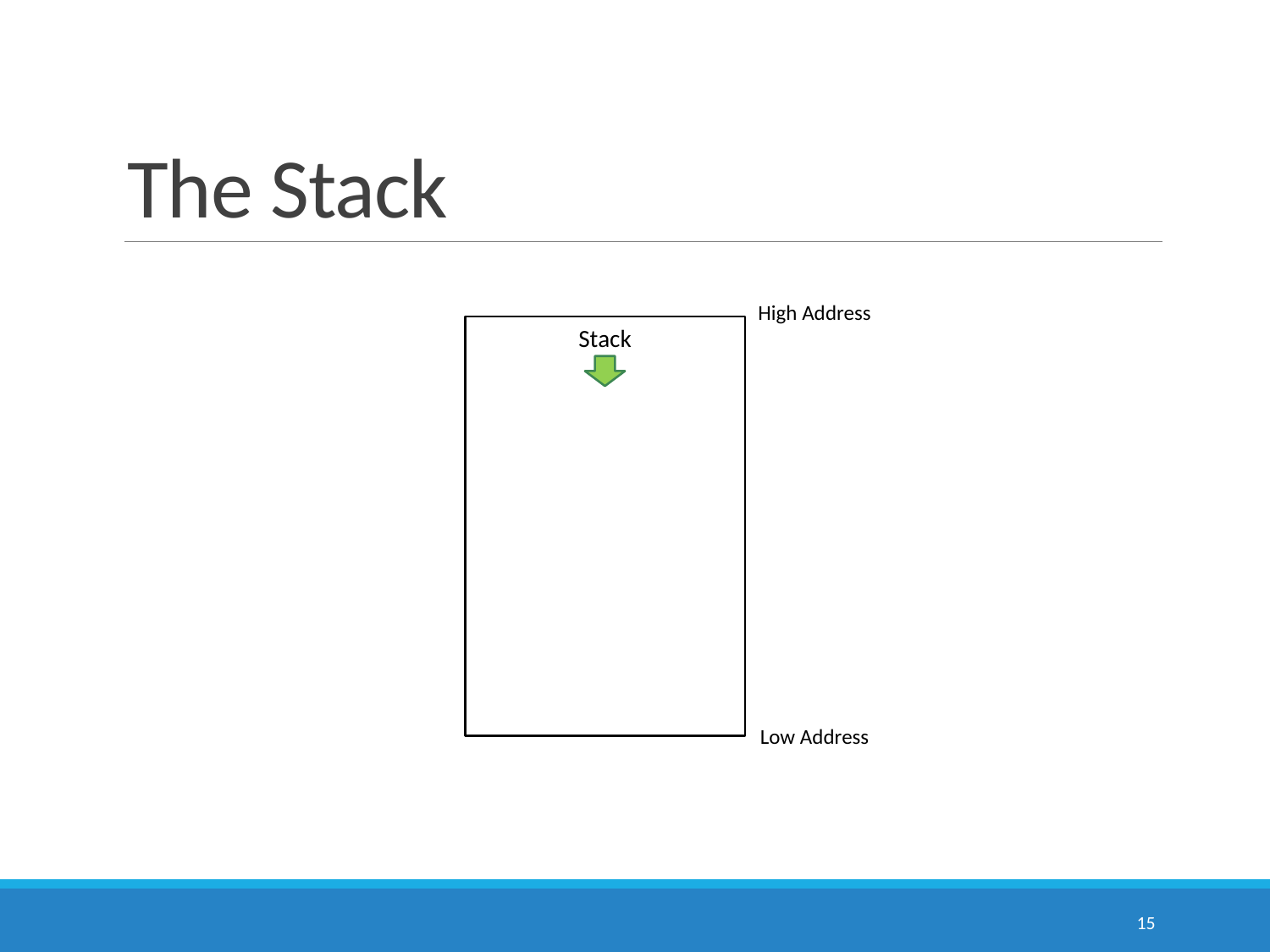

# The Stack
High Address
Stack

Low Address
15